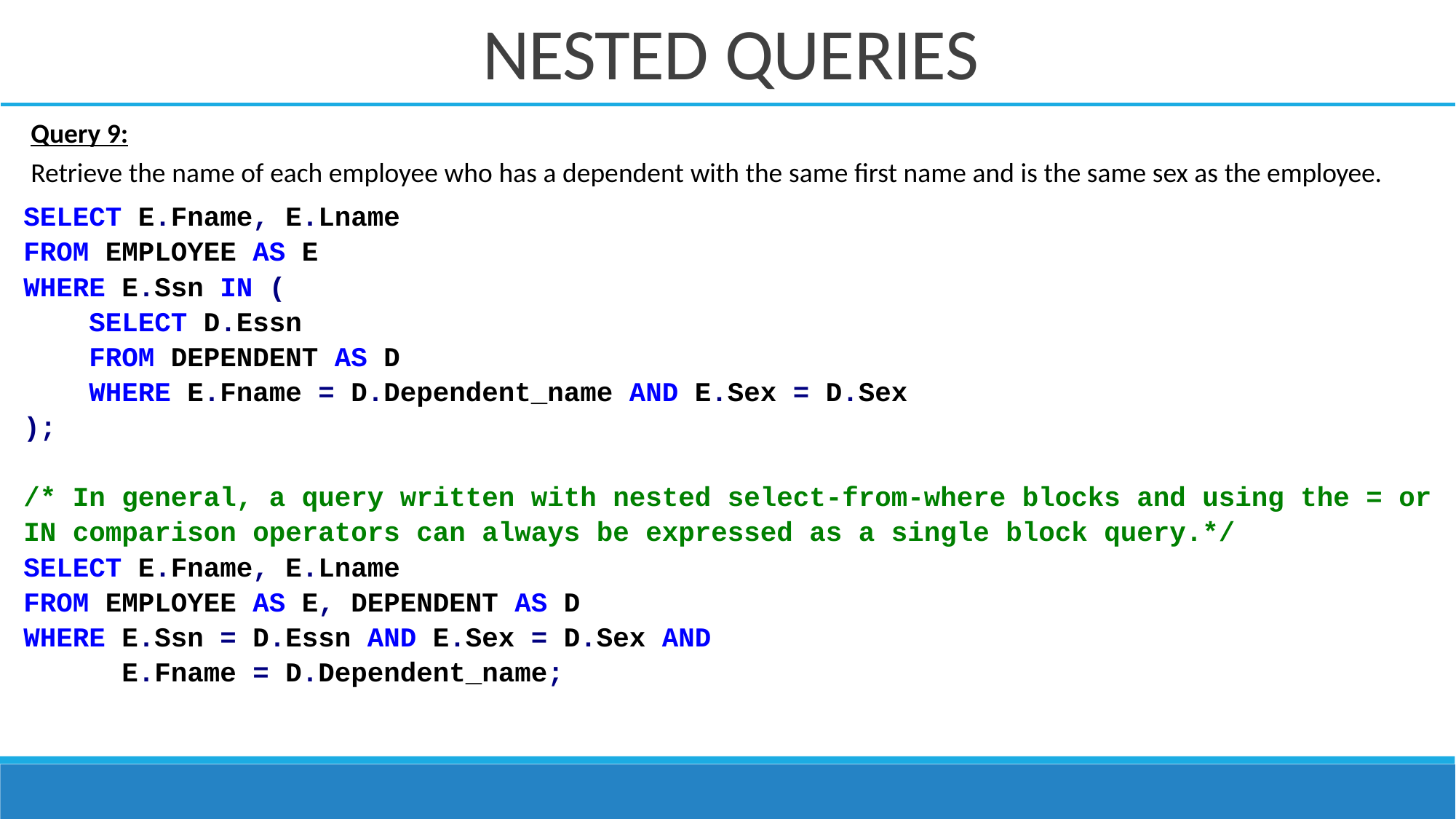

# NESTED QUERIES

Query 9:
Retrieve the name of each employee who has a dependent with the same first name and is the same sex as the employee.
SELECT E.Fname, E.Lname
FROM EMPLOYEE AS E
WHERE E.Ssn IN (
    SELECT D.Essn
    FROM DEPENDENT AS D
    WHERE E.Fname = D.Dependent_name AND E.Sex = D.Sex
);

/* In general, a query written with nested select-from-where blocks and using the = or IN comparison operators can always be expressed as a single block query.*/
SELECT E.Fname, E.Lname
FROM EMPLOYEE AS E, DEPENDENT AS D
WHERE E.Ssn = D.Essn AND E.Sex = D.Sex AND
      E.Fname = D.Dependent_name;